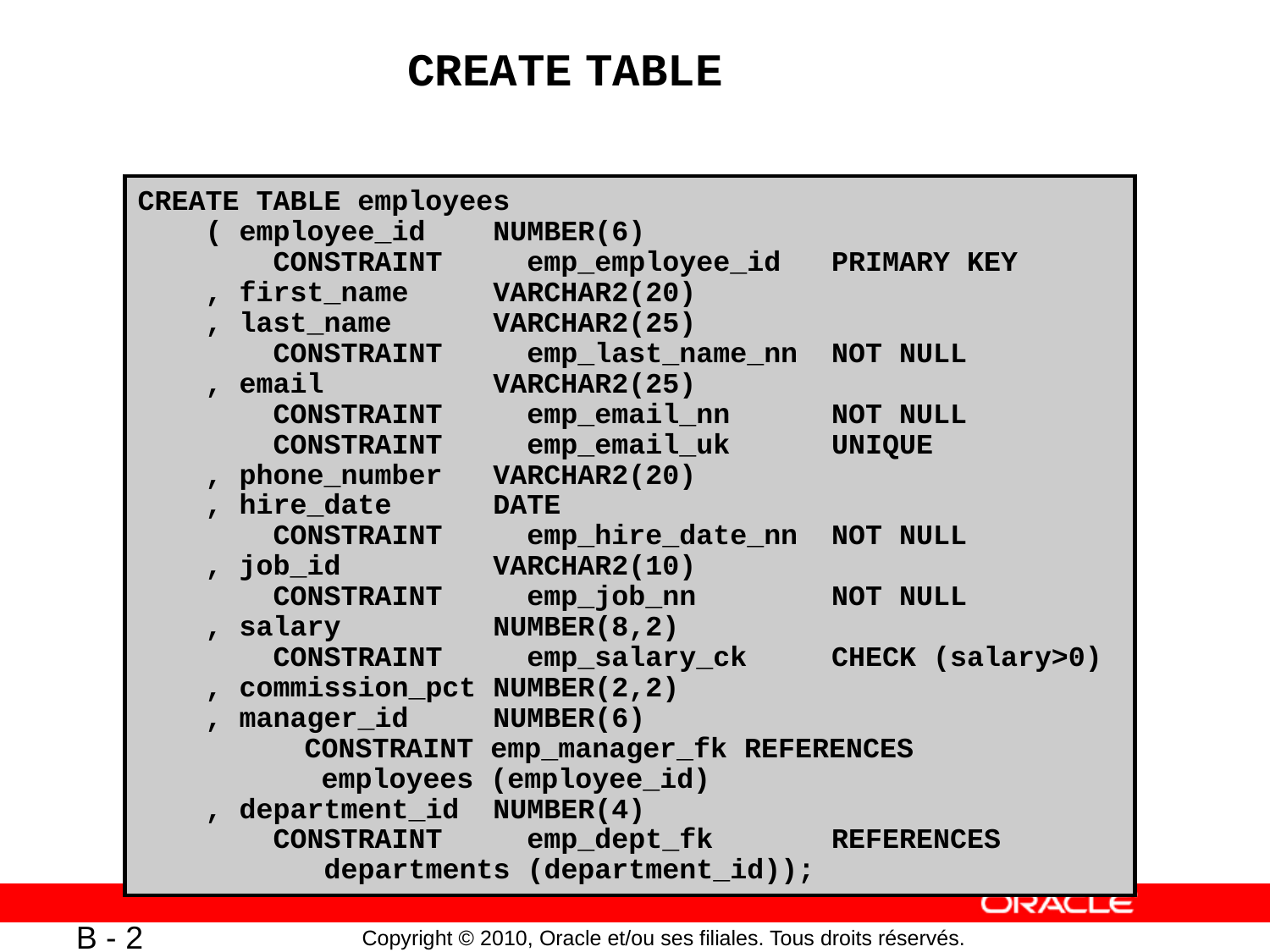

CREATE TABLE
CREATE TABLE employees
    ( employee_id    NUMBER(6)
        CONSTRAINT     emp_employee_id   PRIMARY KEY
    , first_name     VARCHAR2(20)
    , last_name      VARCHAR2(25)
        CONSTRAINT     emp_last_name_nn  NOT NULL
    , email          VARCHAR2(25)
        CONSTRAINT     emp_email_nn      NOT NULL
        CONSTRAINT     emp_email_uk      UNIQUE
    , phone_number   VARCHAR2(20)
    , hire_date      DATE
        CONSTRAINT     emp_hire_date_nn  NOT NULL
    , job_id         VARCHAR2(10)
        CONSTRAINT     emp_job_nn        NOT NULL
    , salary         NUMBER(8,2)
        CONSTRAINT     emp_salary_ck     CHECK (salary>0)
    , commission_pct NUMBER(2,2)
    , manager_id     NUMBER(6)
	CONSTRAINT emp_manager_fk REFERENCES
	 employees (employee_id)
    , department_id  NUMBER(4)
        CONSTRAINT     emp_dept_fk       REFERENCES
           departments (department_id));